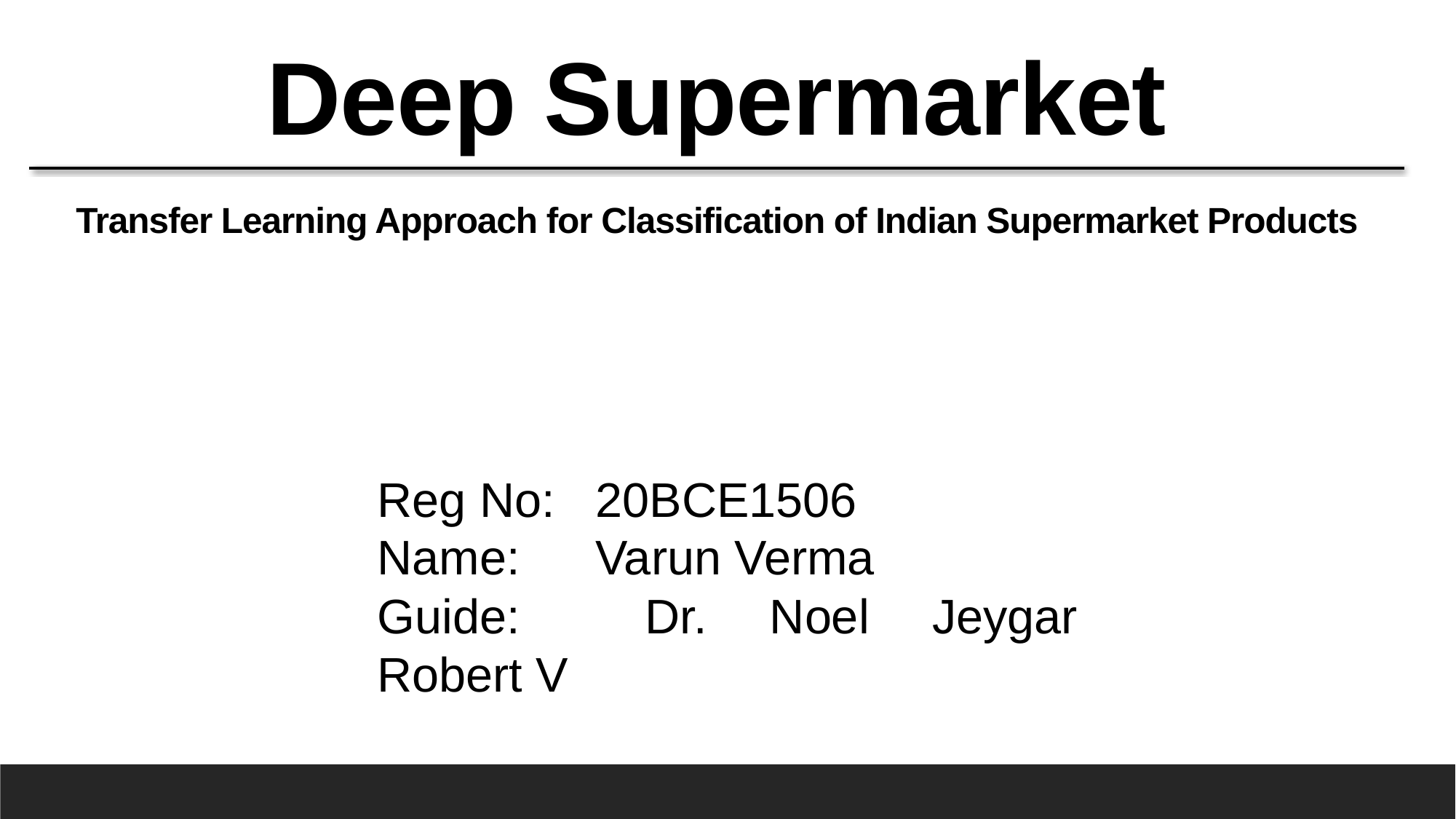

Deep Supermarket
Transfer Learning Approach for Classification of Indian Supermarket Products
Reg No: 	20BCE1506
Name: 	Varun Verma
Guide: 	Dr. Noel Jeygar Robert V